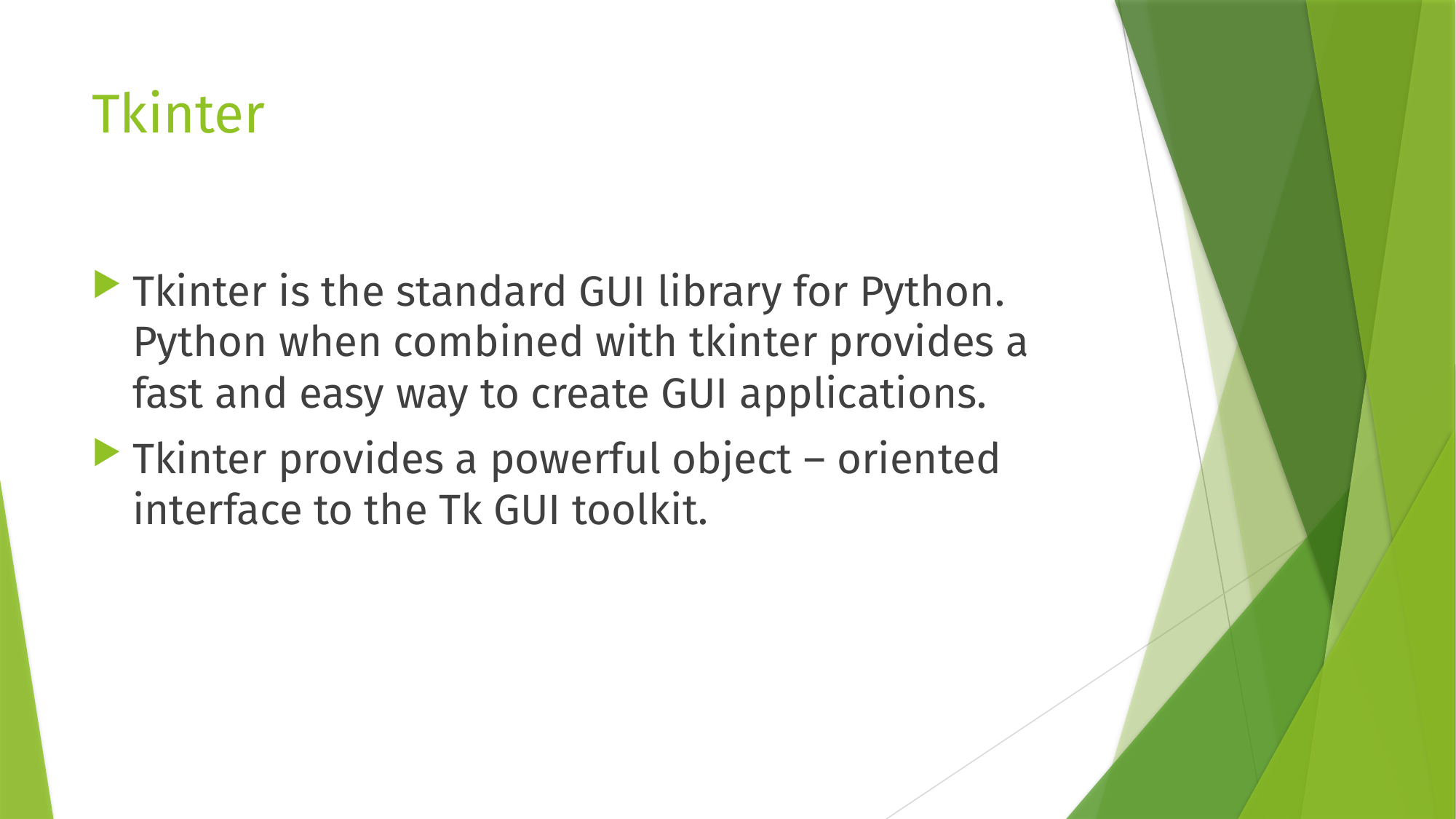

# Tkinter
Tkinter is the standard GUI library for Python. Python when combined with tkinter provides a fast and easy way to create GUI applications.
Tkinter provides a powerful object – oriented interface to the Tk GUI toolkit.